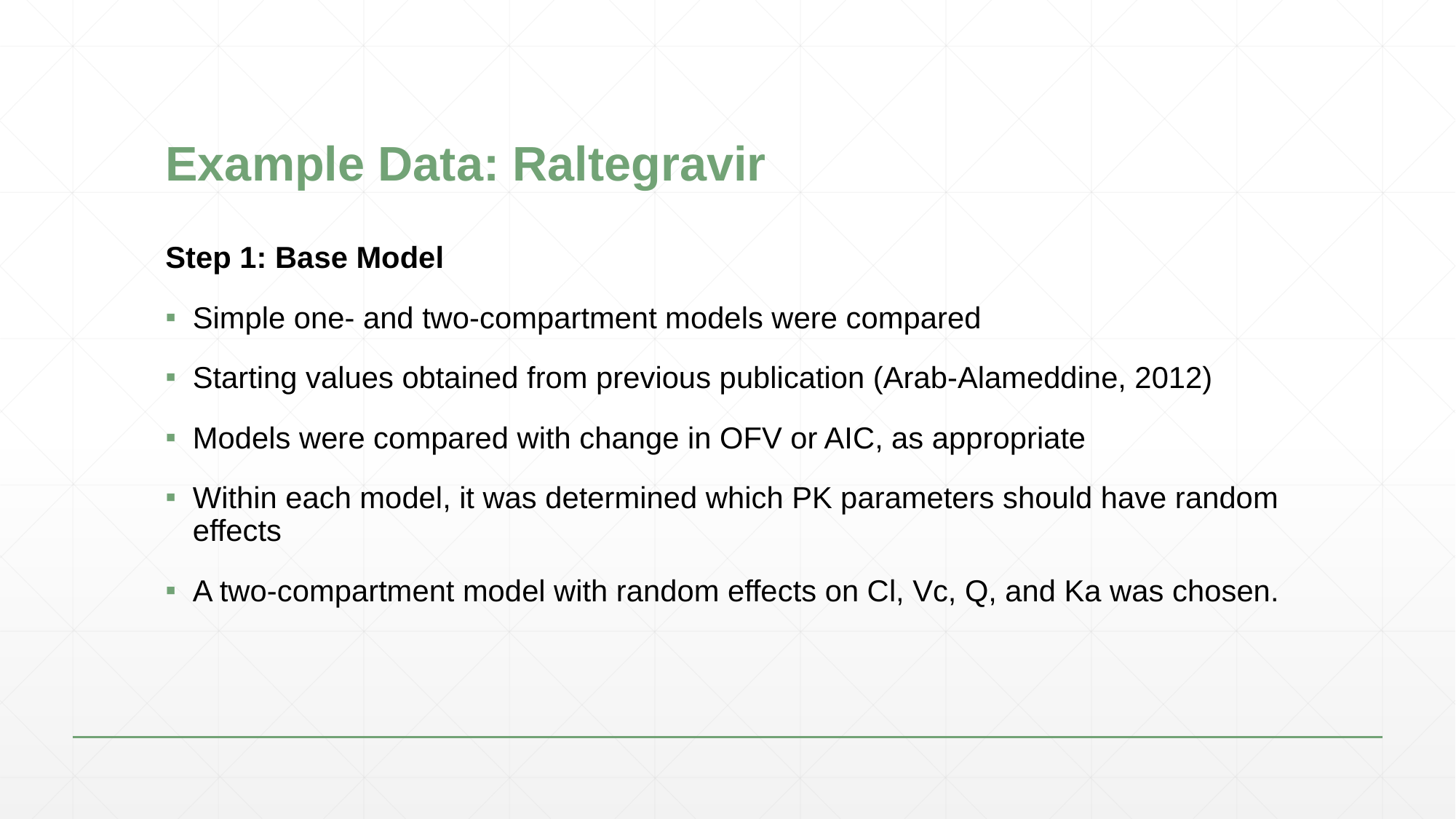

# Example Data: Raltegravir
Step 1: Base Model
Simple one- and two-compartment models were compared
Starting values obtained from previous publication (Arab-Alameddine, 2012)
Models were compared with change in OFV or AIC, as appropriate
Within each model, it was determined which PK parameters should have random effects
A two-compartment model with random effects on Cl, Vc, Q, and Ka was chosen.